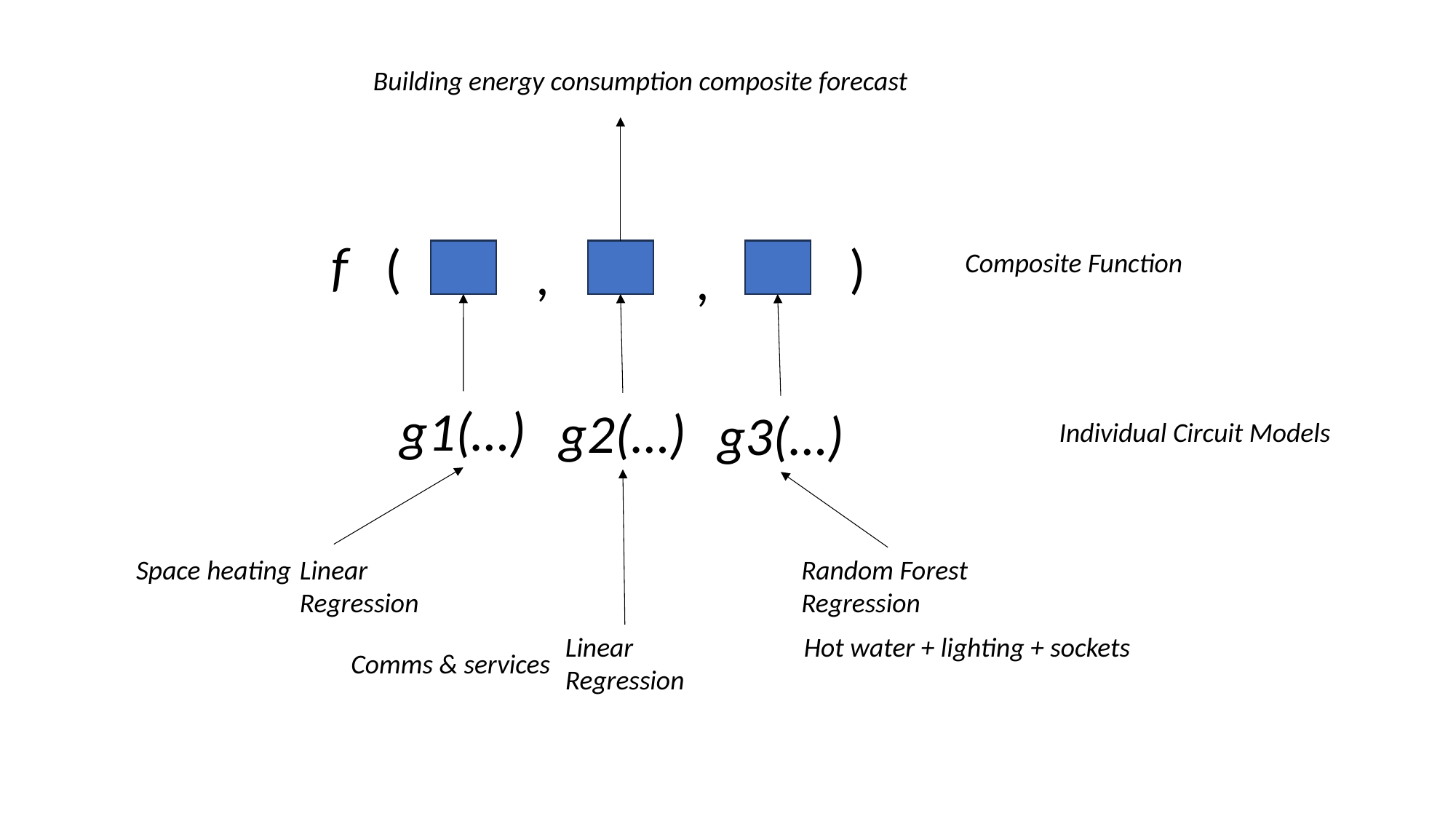

Building energy consumption composite forecast
f
)
(
,
,
Composite Function

g1(…)
g2(…)
g3(…)
Individual Circuit Models
Space heating
Random Forest
Regression
Linear
Regression
Linear
Regression
Hot water + lighting + sockets
Comms & services